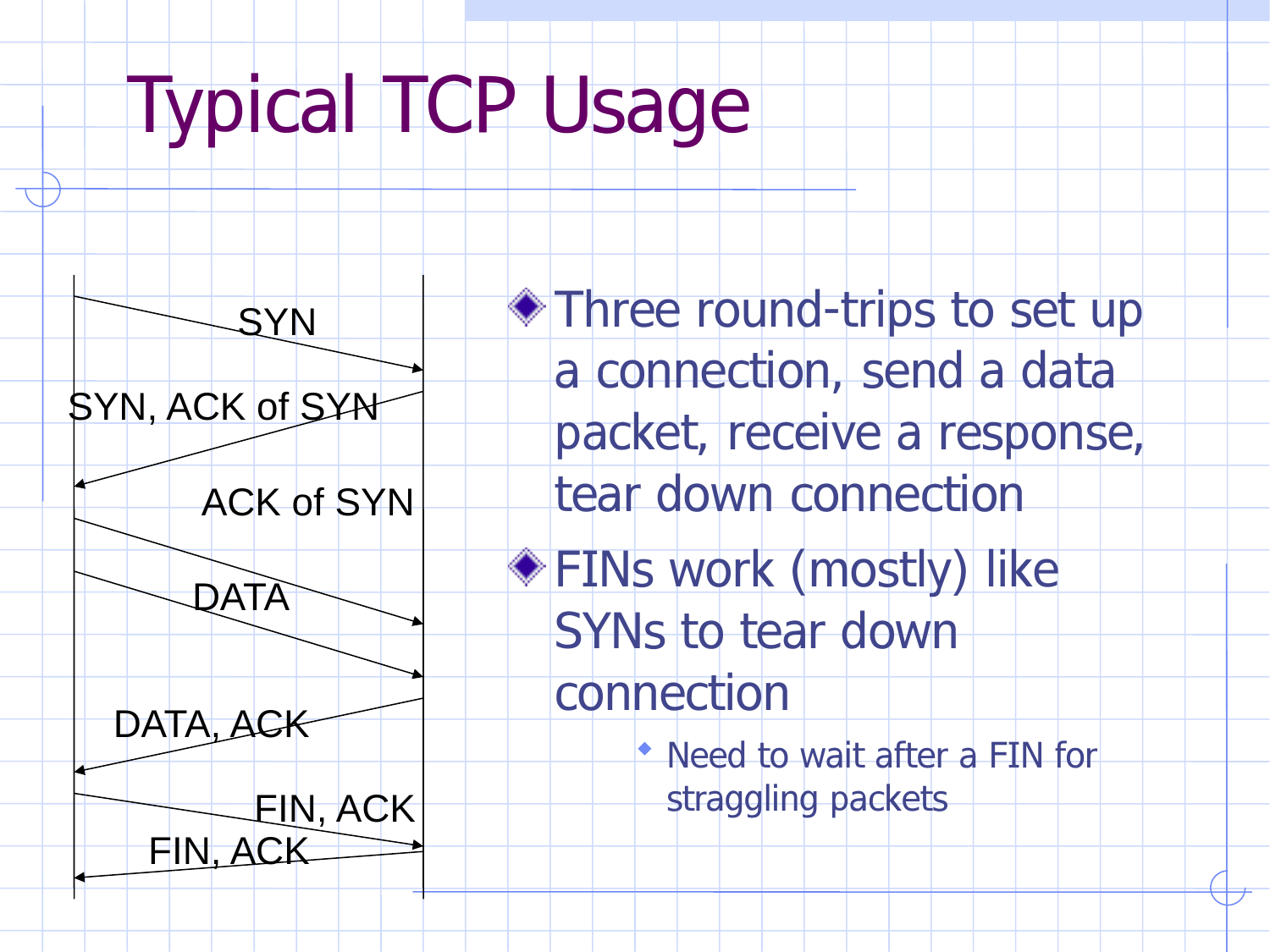

# Typical TCP Usage

SYN

Three round-trips to set up a connection, send a data packet, receive a response, tear down connection
FINs work (mostly) like SYNs to tear down connection
Need to wait after a FIN for straggling packets

SYN, ACK of SYN

ACK of SYN

DATA

DATA, ACK

FIN, ACK

FIN, ACK